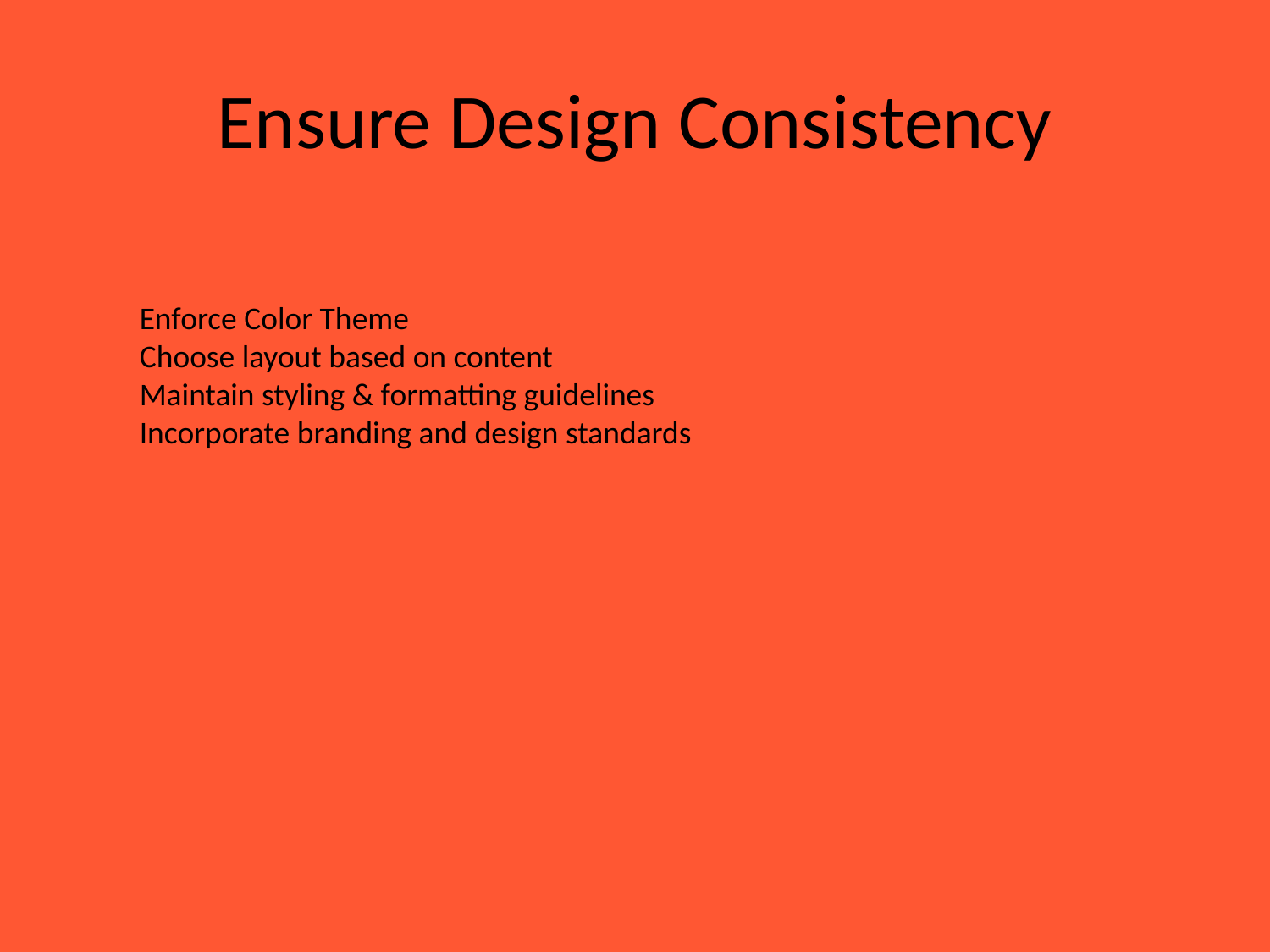

# Ensure Design Consistency

Enforce Color Theme
Choose layout based on content
Maintain styling & formatting guidelines
Incorporate branding and design standards